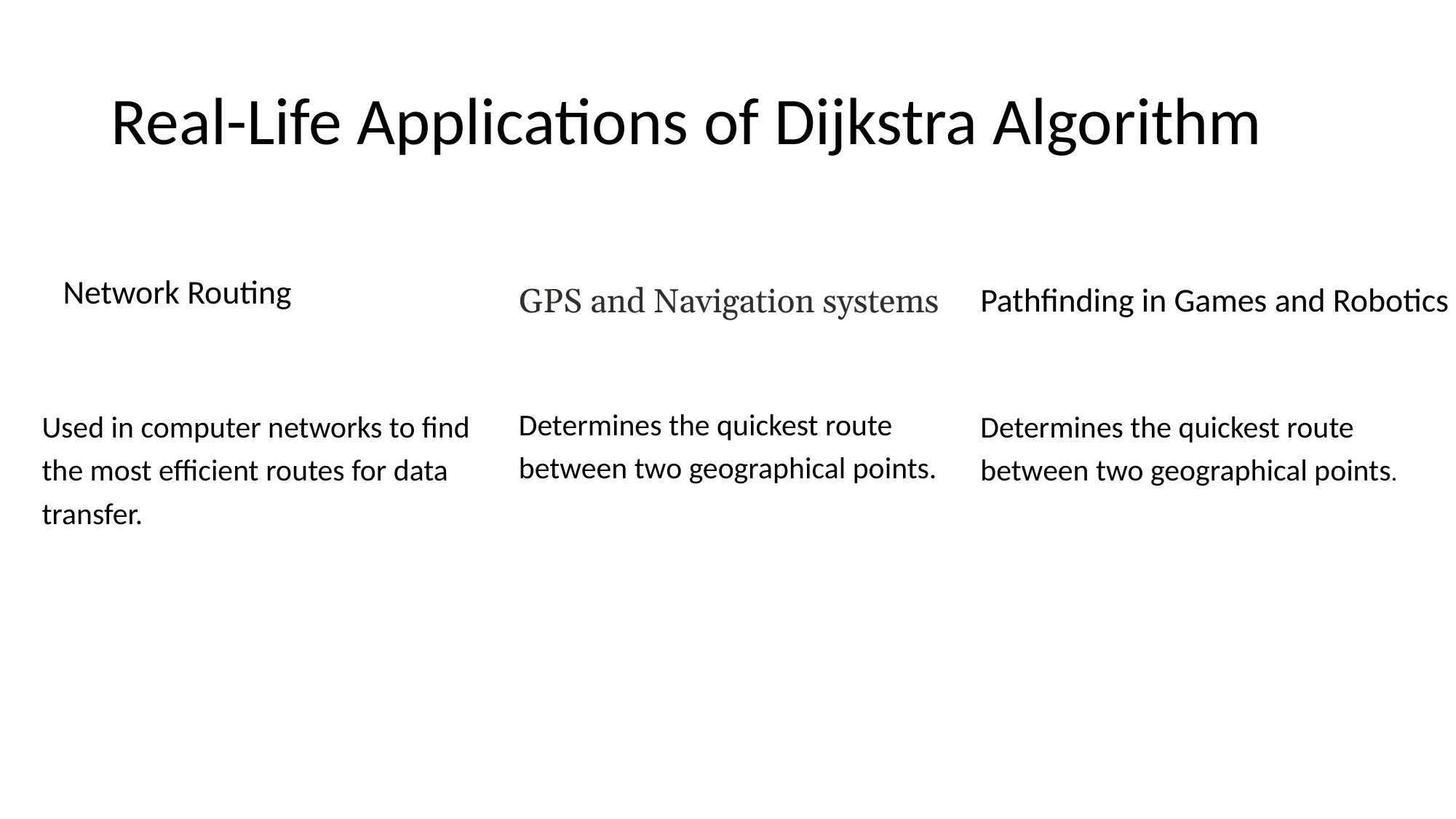

# Real-Life Applications of Dijkstra Algorithm
Network Routing
Pathfinding in Games and Robotics
GPS and Navigation systems
Determines the quickest route between two geographical points.
Used in computer networks to find the most efficient routes for data transfer.
Determines the quickest route between two geographical points.